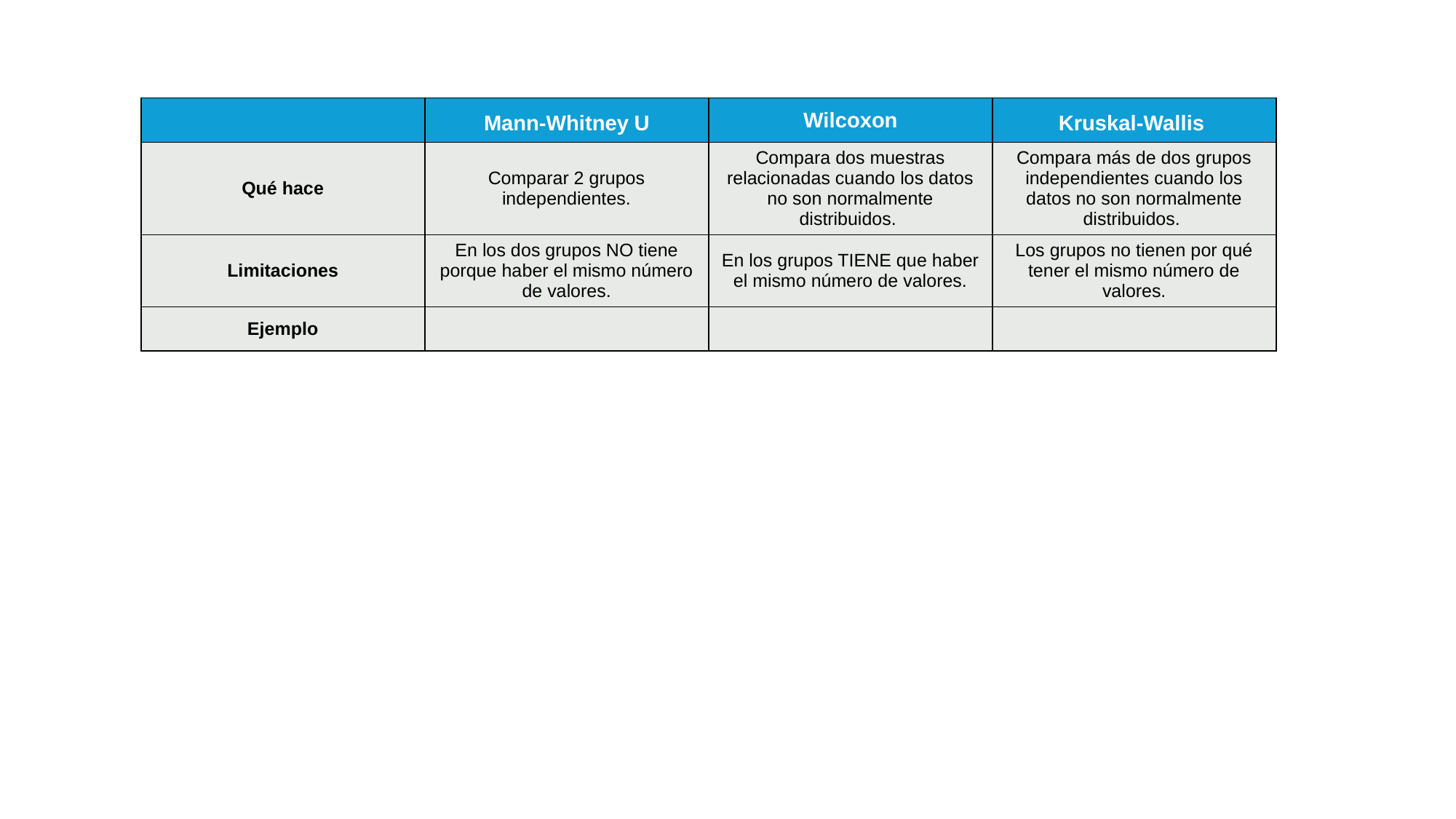

|  | Mann-Whitney U | Wilcoxon | Kruskal-Wallis |
| --- | --- | --- | --- |
| Qué hace | Comparar 2 grupos independientes. | Compara dos muestras relacionadas cuando los datos no son normalmente distribuidos. | Compara más de dos grupos independientes cuando los datos no son normalmente distribuidos. |
| Limitaciones | En los dos grupos NO tiene porque haber el mismo número de valores. | En los grupos TIENE que haber el mismo número de valores. | Los grupos no tienen por qué tener el mismo número de valores. |
| Ejemplo |  |  |  |